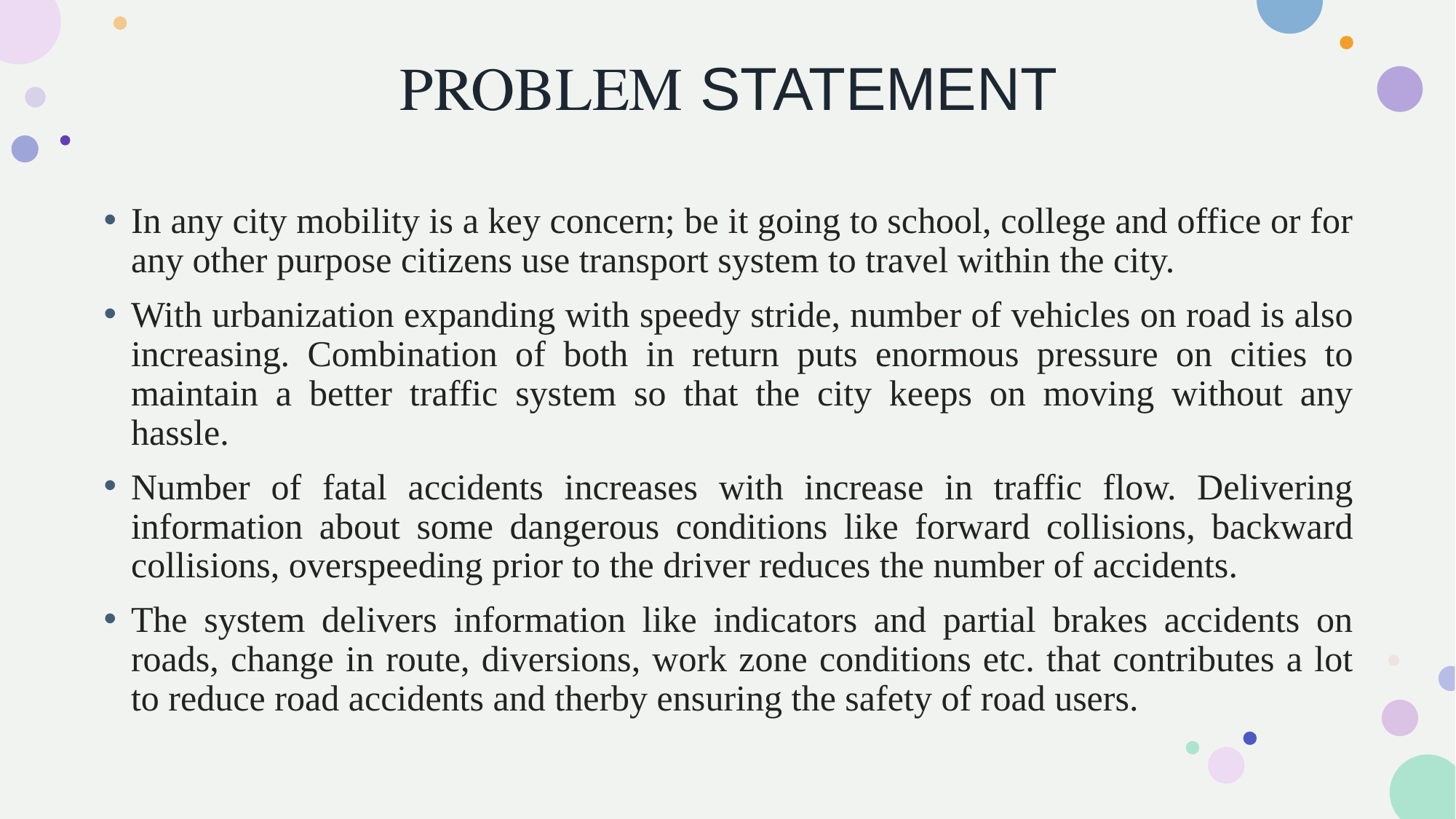

# PROBLEM STATEMENT
In any city mobility is a key concern; be it going to school, college and office or for any other purpose citizens use transport system to travel within the city.
With urbanization expanding with speedy stride, number of vehicles on road is also increasing. Combination of both in return puts enormous pressure on cities to maintain a better traffic system so that the city keeps on moving without any hassle.
Number of fatal accidents increases with increase in traffic flow. Delivering information about some dangerous conditions like forward collisions, backward collisions, overspeeding prior to the driver reduces the number of accidents.
The system delivers information like indicators and partial brakes accidents on roads, change in route, diversions, work zone conditions etc. that contributes a lot to reduce road accidents and therby ensuring the safety of road users.